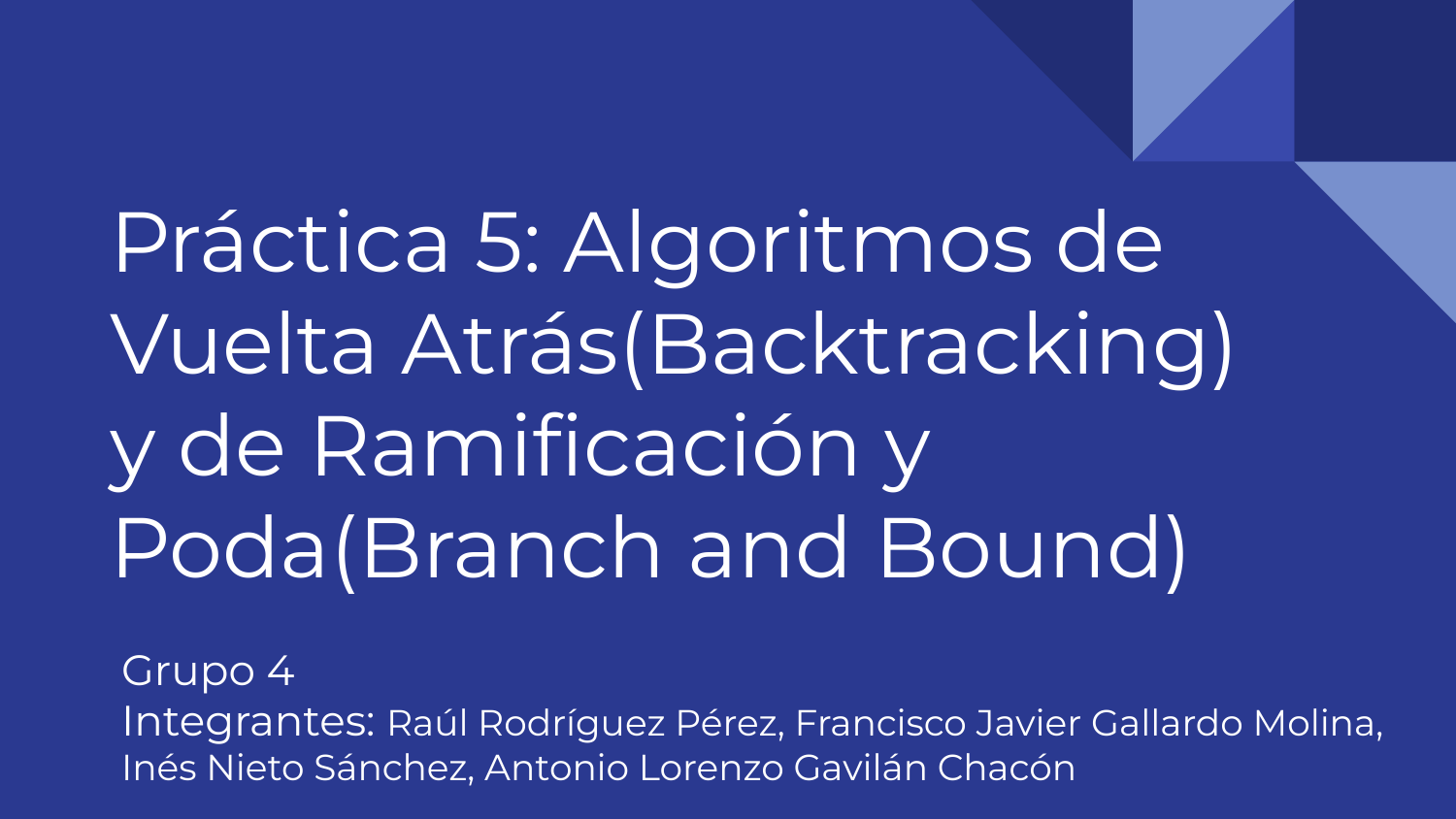

# Práctica 5: Algoritmos de Vuelta Atrás(Backtracking) y de Ramificación y Poda(Branch and Bound)
Grupo 4
Integrantes: Raúl Rodríguez Pérez, Francisco Javier Gallardo Molina, Inés Nieto Sánchez, Antonio Lorenzo Gavilán Chacón